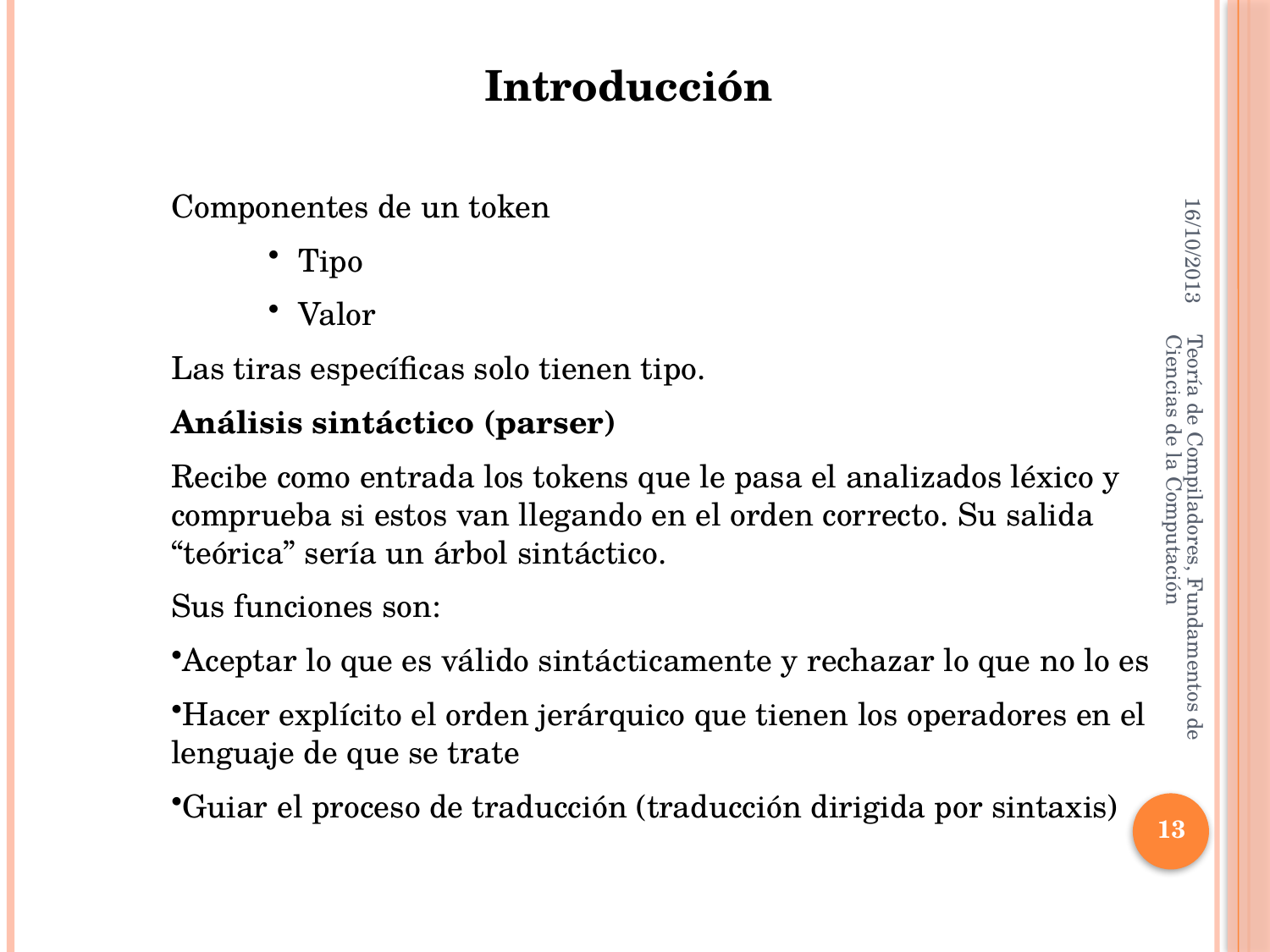

Introducción
16/10/2013
Componentes de un token
Tipo
Valor
Las tiras específicas solo tienen tipo.
Análisis sintáctico (parser)
Recibe como entrada los tokens que le pasa el analizados léxico y comprueba si estos van llegando en el orden correcto. Su salida “teórica” sería un árbol sintáctico.
Sus funciones son:
Aceptar lo que es válido sintácticamente y rechazar lo que no lo es
Hacer explícito el orden jerárquico que tienen los operadores en el lenguaje de que se trate
Guiar el proceso de traducción (traducción dirigida por sintaxis)

Teoría de Compiladores, Fundamentos de Ciencias de la Computación
13